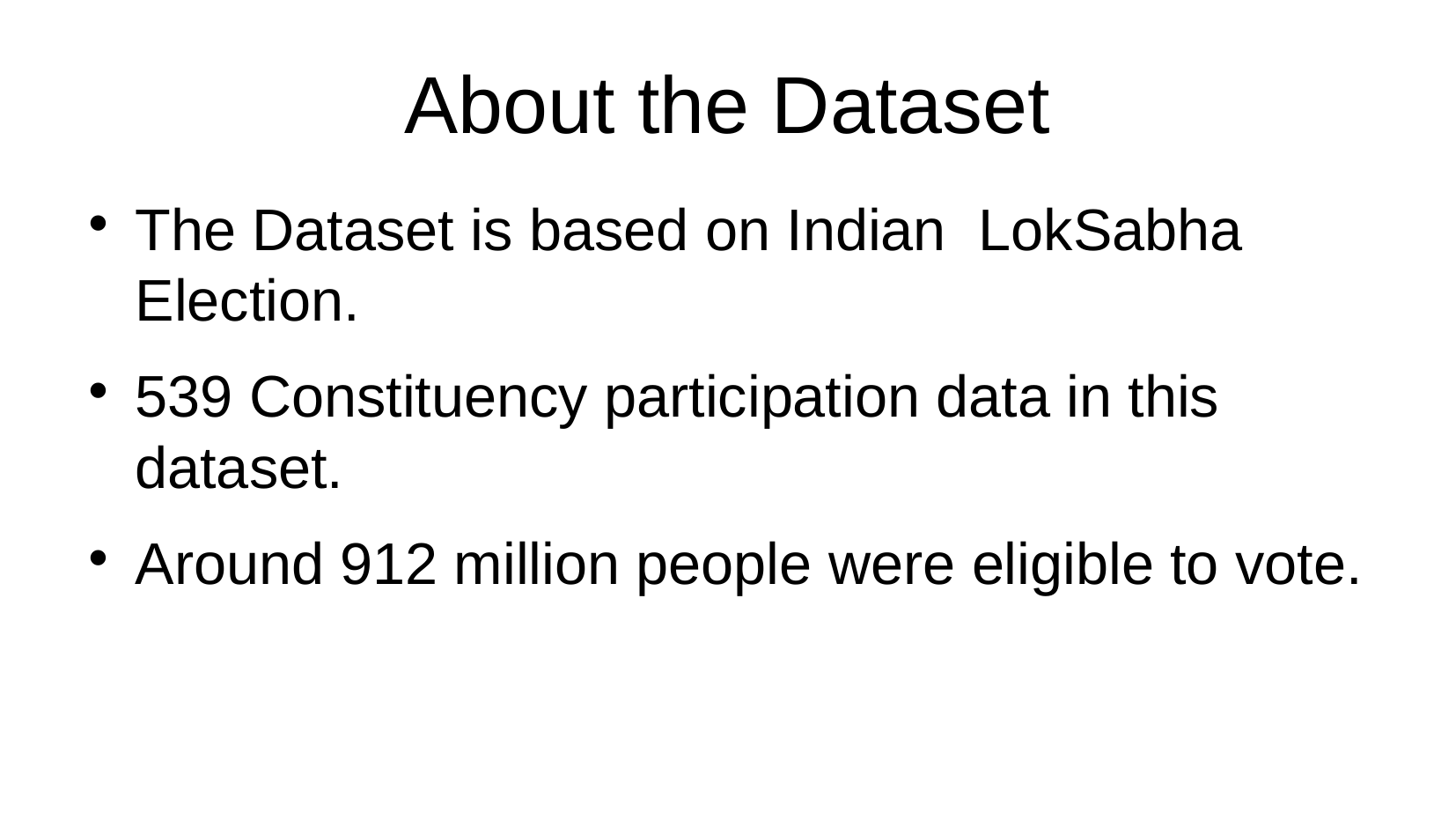

About the Dataset
The Dataset is based on Indian  LokSabha Election.
539 Constituency participation data in this dataset.
Around 912 million people were eligible to vote.